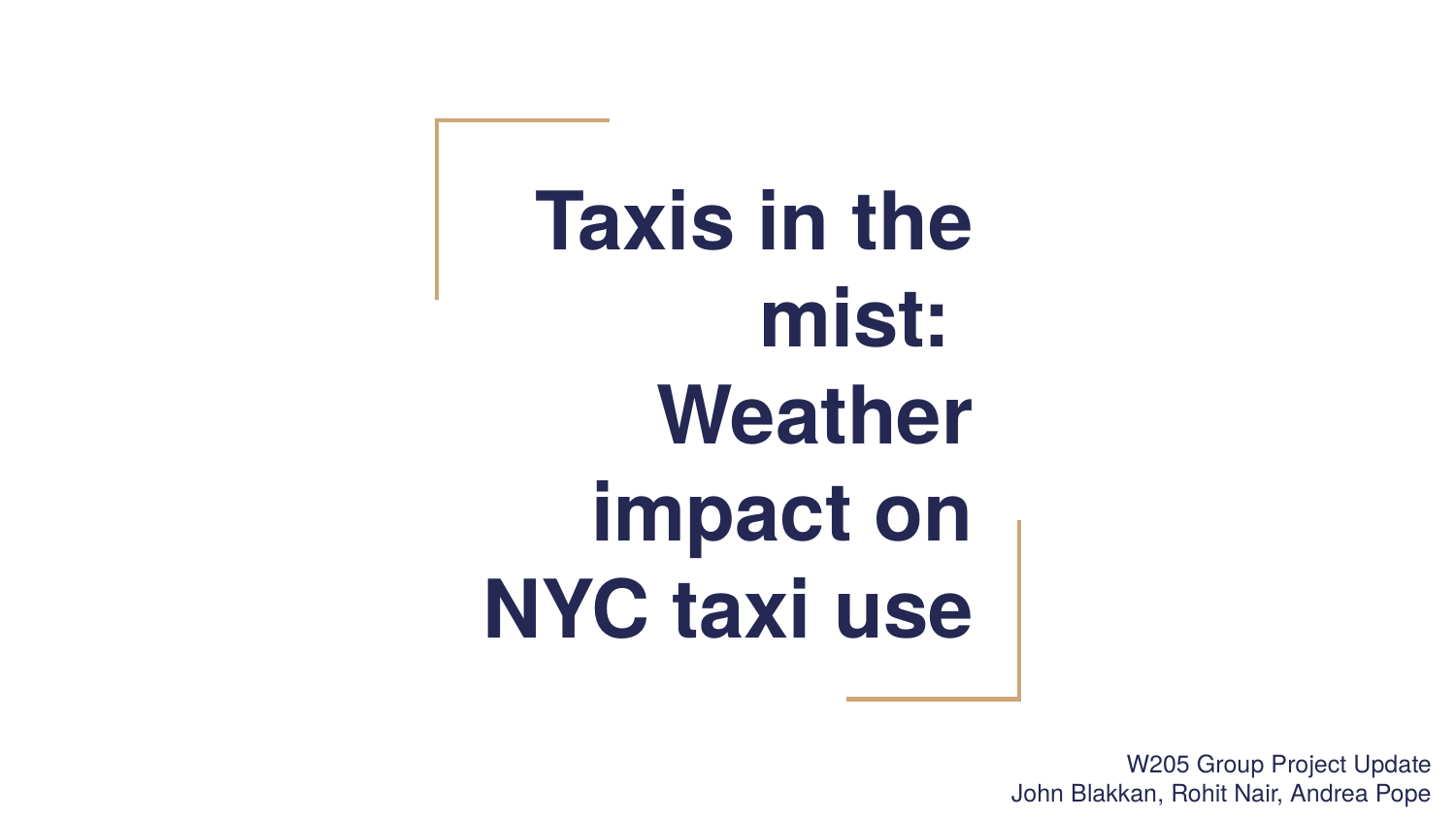

# Taxis in the mist:  Weather impact on NYC taxi use
W205 Group Project Update
John Blakkan, Rohit Nair, Andrea Pope